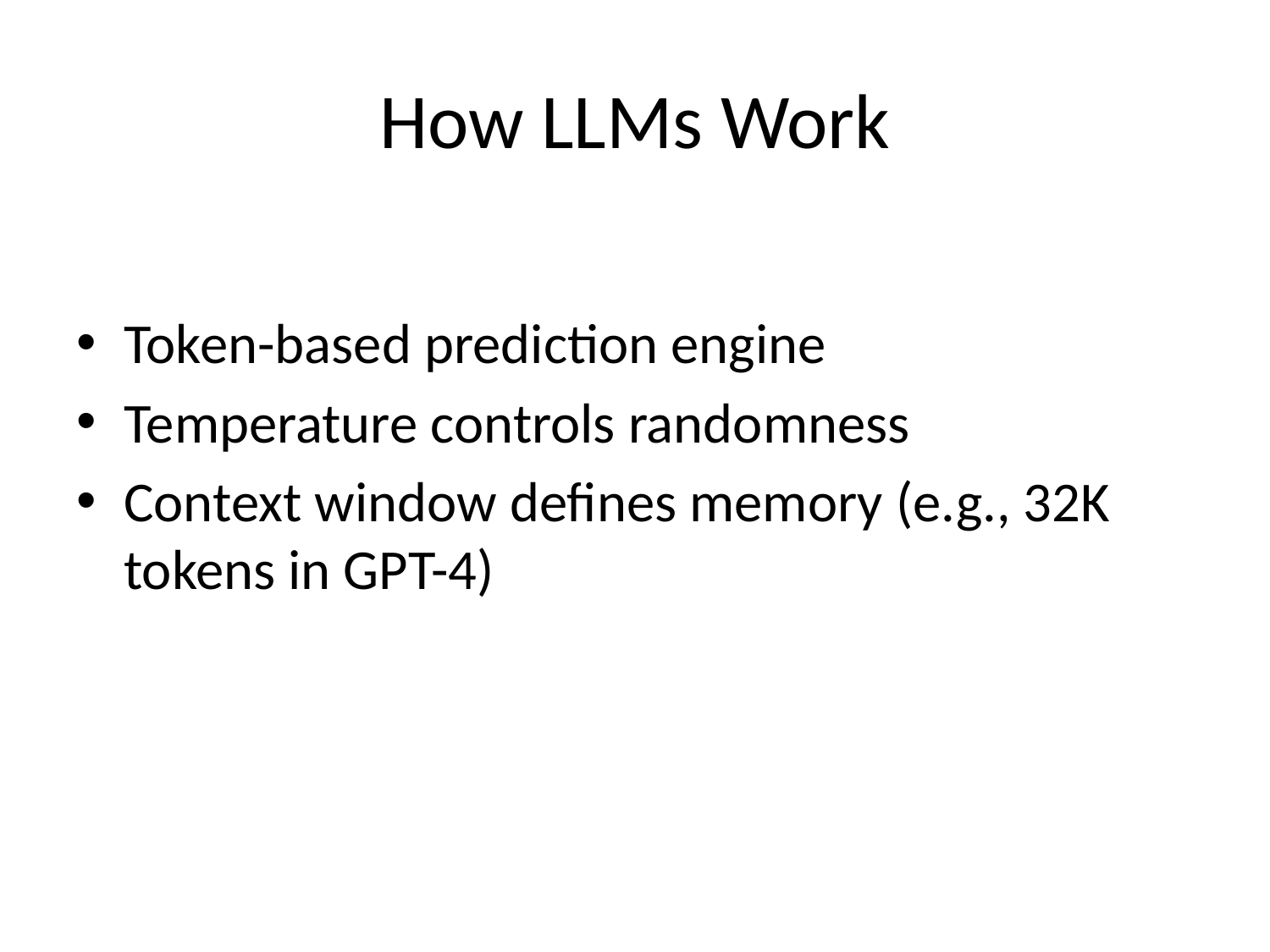

# How LLMs Work

Token-based prediction engine
Temperature controls randomness
Context window defines memory (e.g., 32K tokens in GPT-4)